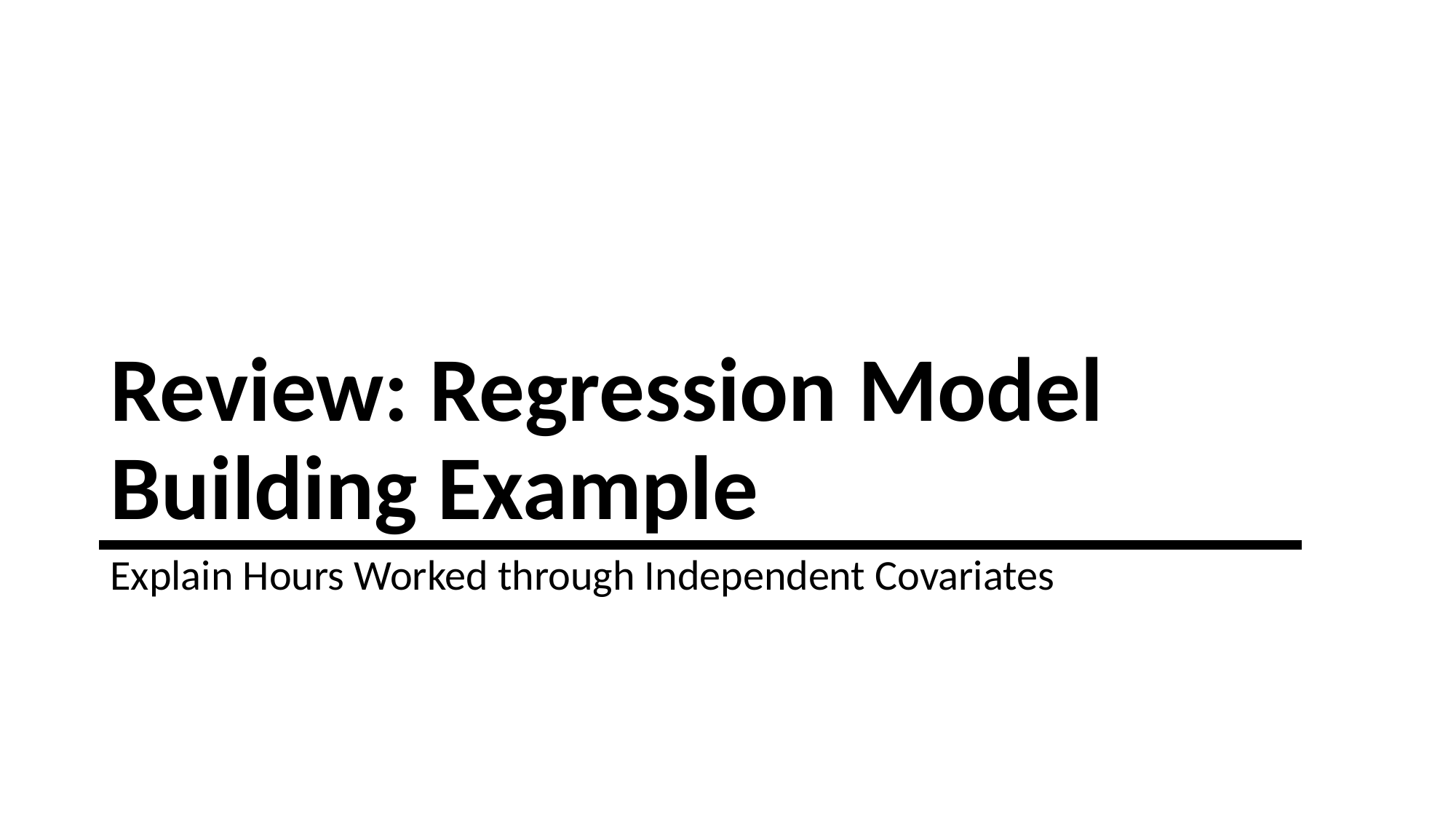

# Review: Regression Model Building Example
Explain Hours Worked through Independent Covariates